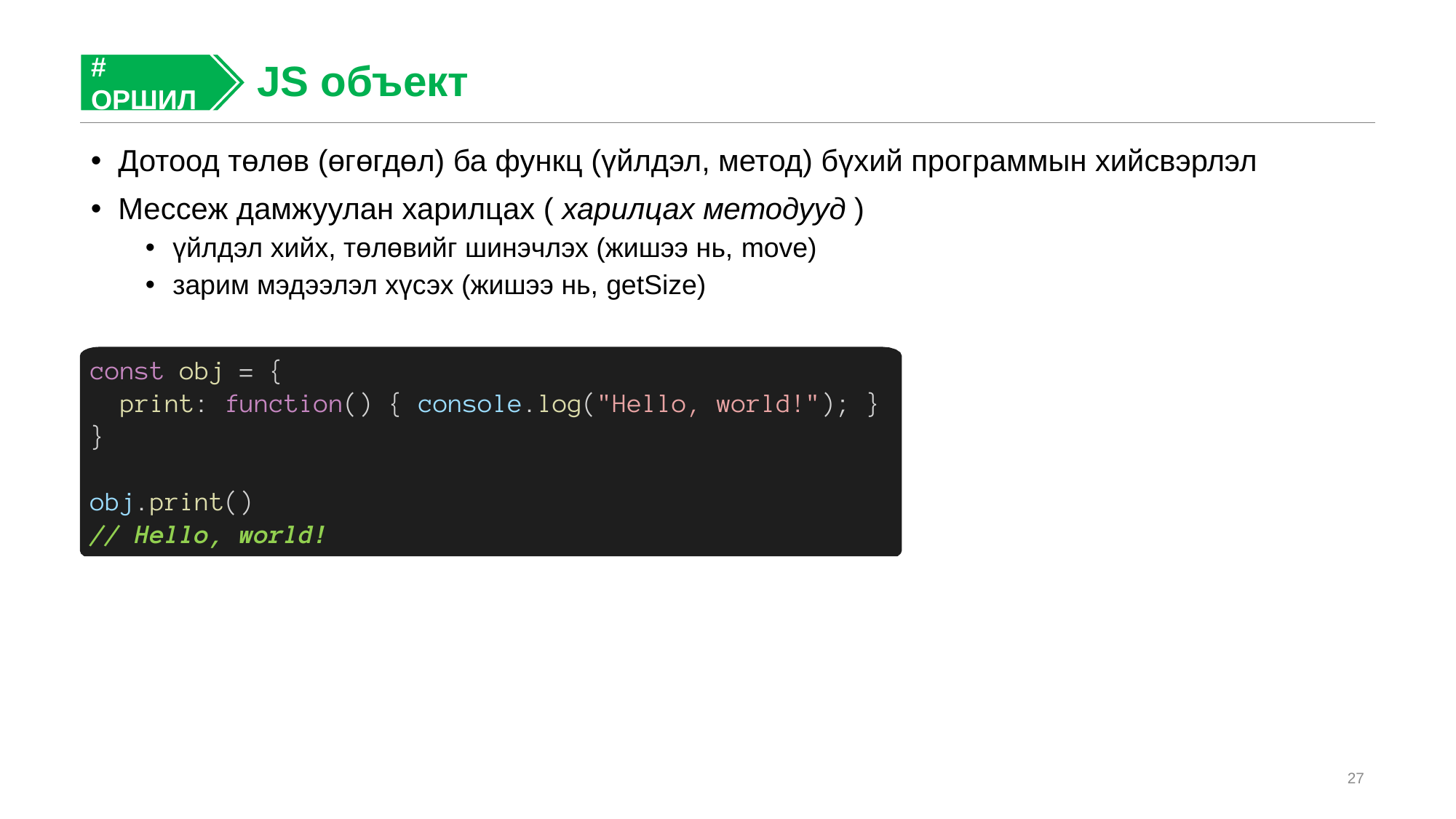

JS объект
# ОРШИЛ
#
Дотоод төлөв (өгөгдөл) ба функц (үйлдэл, метод) бүхий программын хийсвэрлэл
Мессеж дамжуулан харилцах ( харилцах методууд )
үйлдэл хийх, төлөвийг шинэчлэх (жишээ нь, move)
зарим мэдээлэл хүсэх (жишээ нь, getSize)
const obj = {
  print: function() { console.log("Hello, world!"); }
}

obj.print()
// Hello, world!

27